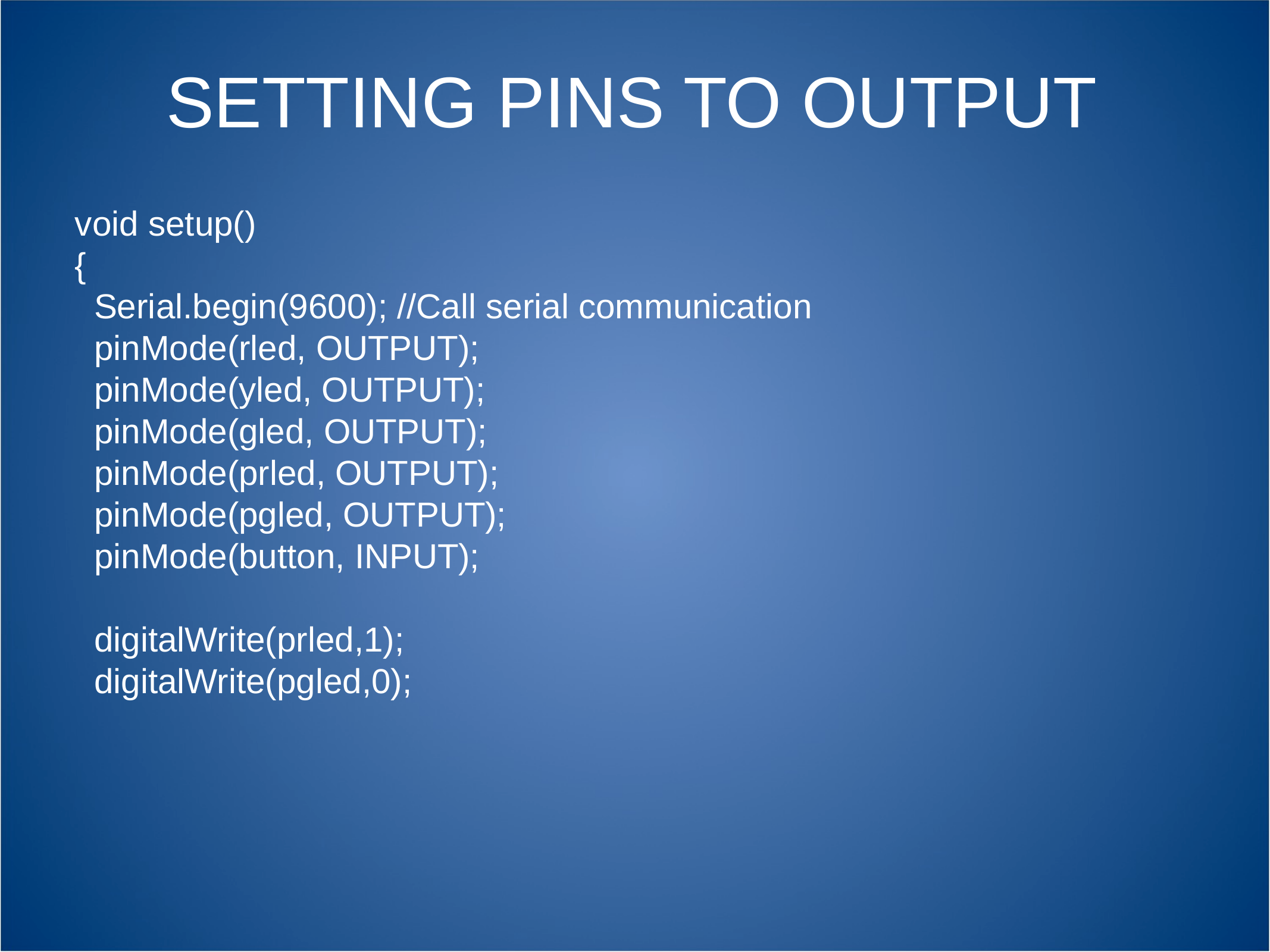

# SETTING PINS TO OUTPUT
void setup()
{
  Serial.begin(9600); //Call serial communication
  pinMode(rled, OUTPUT);
  pinMode(yled, OUTPUT);
  pinMode(gled, OUTPUT);
  pinMode(prled, OUTPUT);
  pinMode(pgled, OUTPUT);
  pinMode(button, INPUT);

  digitalWrite(prled,1);
  digitalWrite(pgled,0);

9